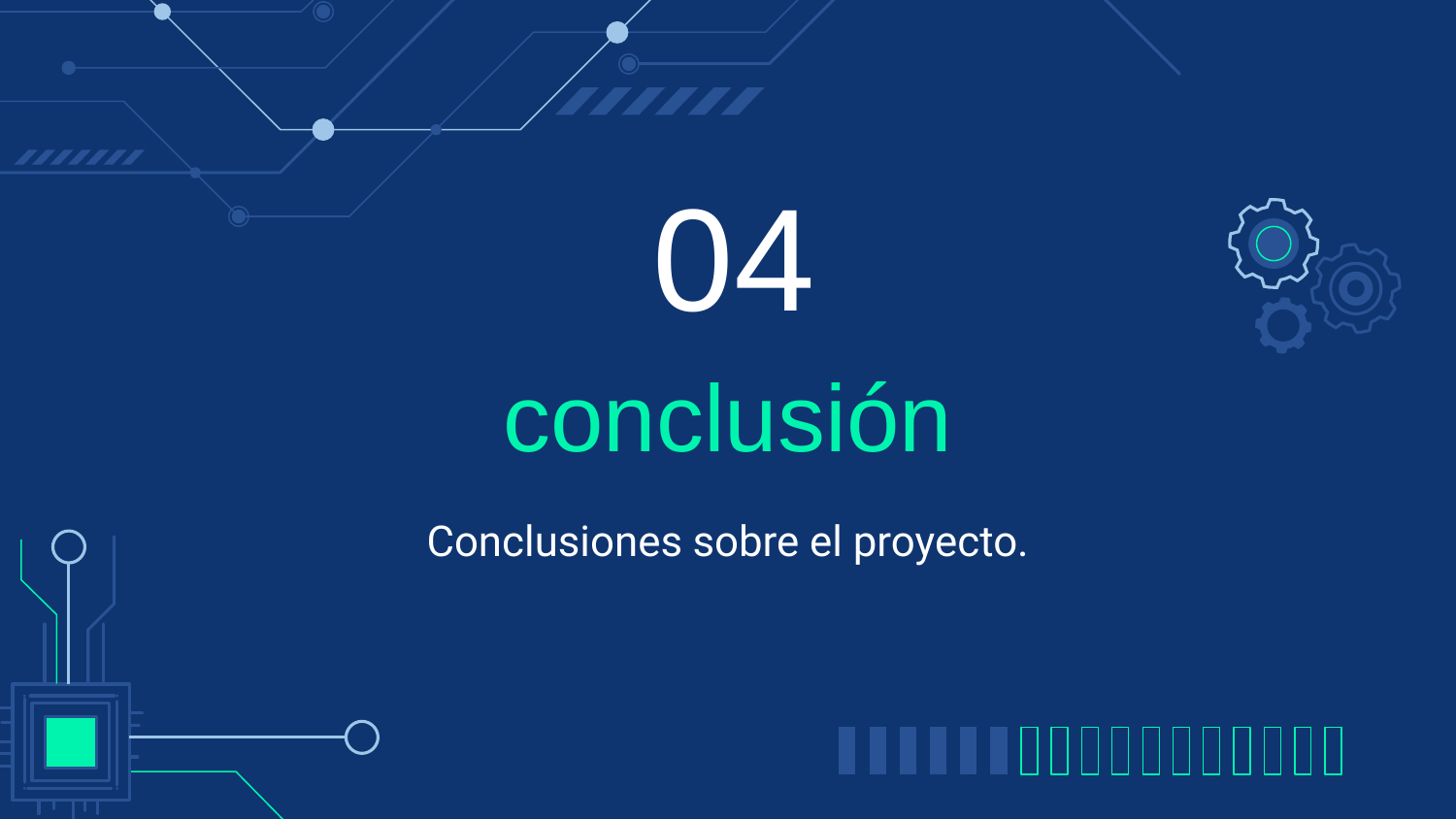

04
# conclusión
Conclusiones sobre el proyecto.